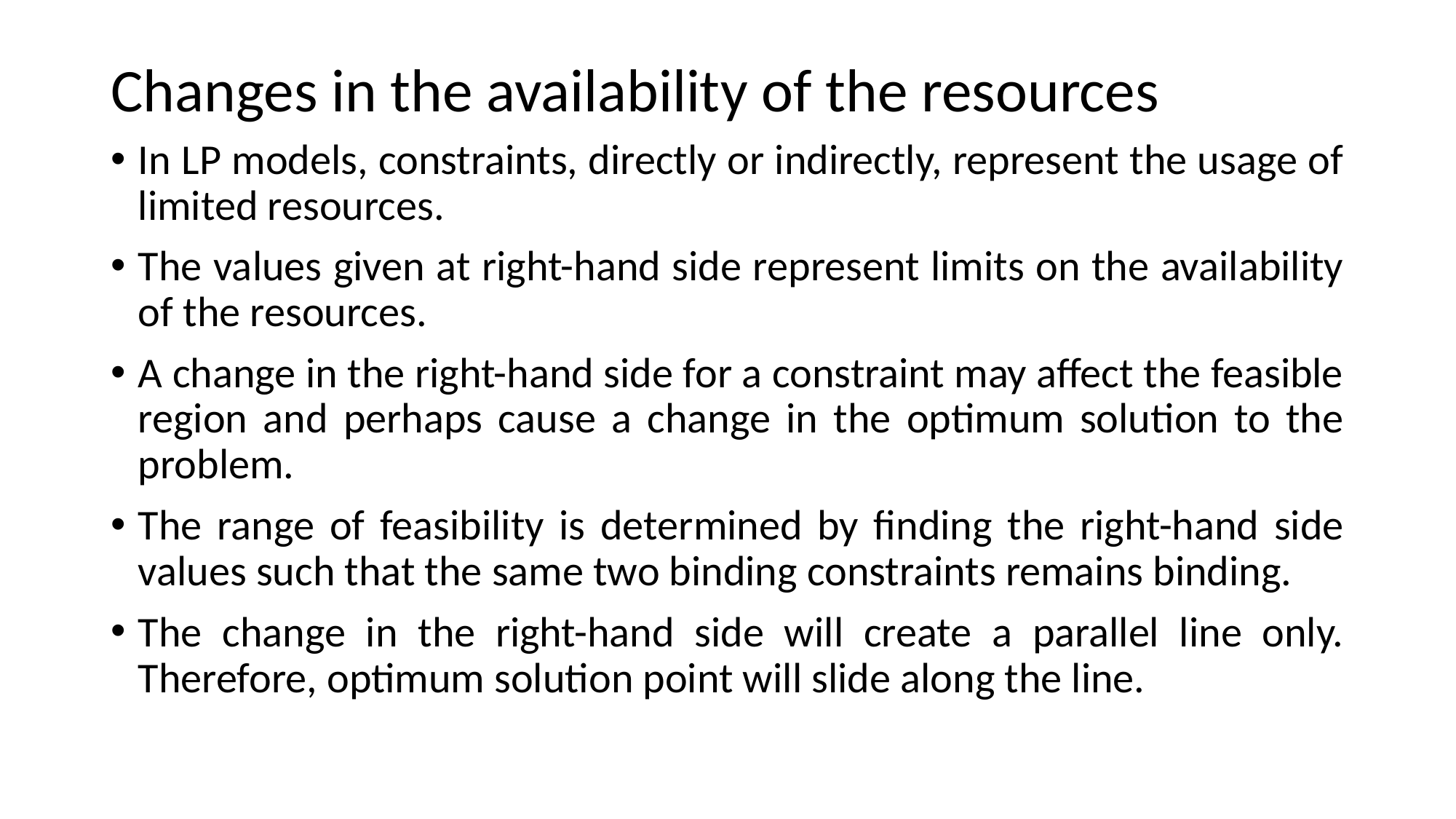

# Changes in the availability of the resources
In LP models, constraints, directly or indirectly, represent the usage of limited resources.
The values given at right-hand side represent limits on the availability of the resources.
A change in the right-hand side for a constraint may affect the feasible region and perhaps cause a change in the optimum solution to the problem.
The range of feasibility is determined by finding the right-hand side values such that the same two binding constraints remains binding.
The change in the right-hand side will create a parallel line only. Therefore, optimum solution point will slide along the line.